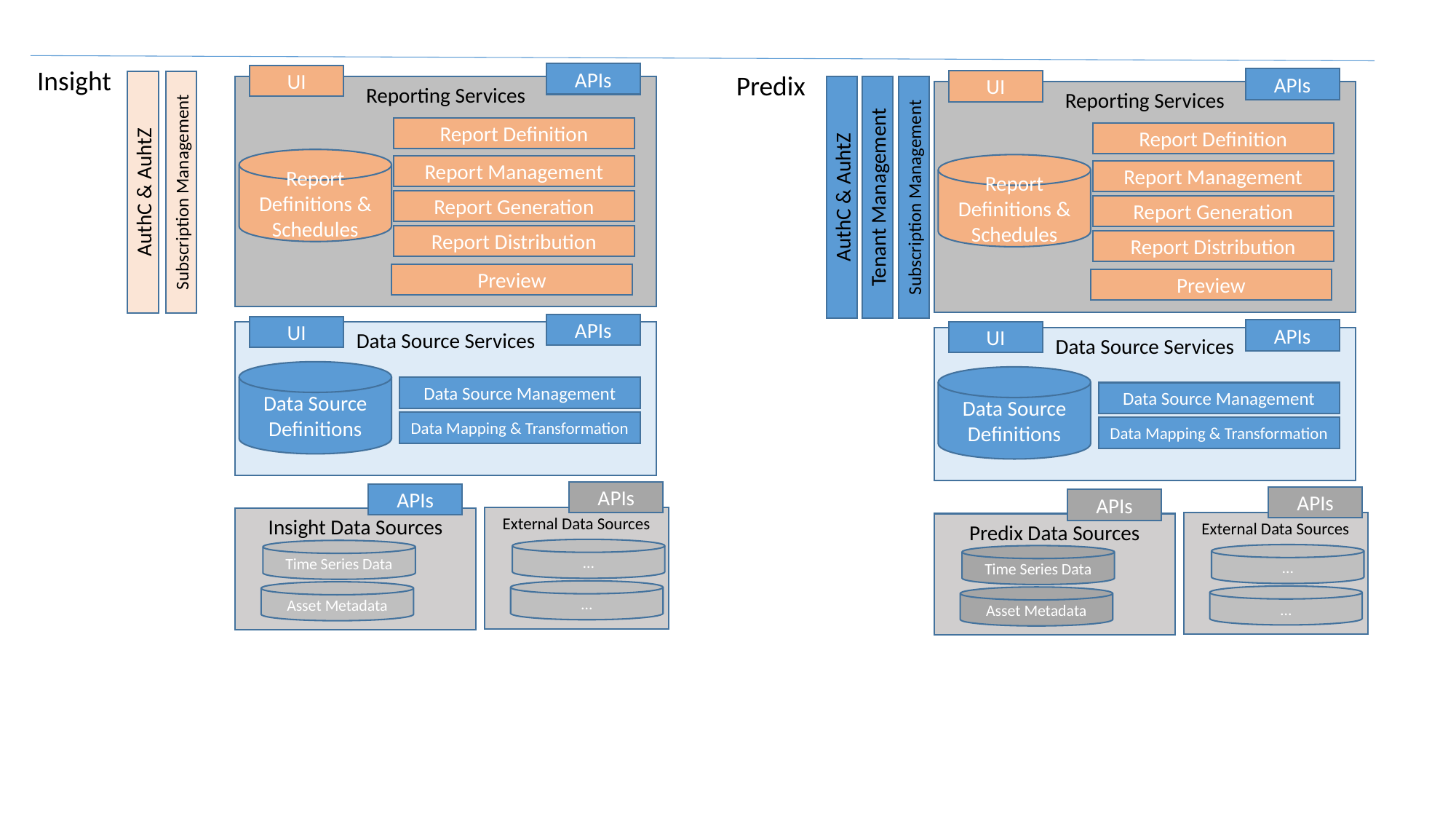

Insight
APIs
UI
Reporting Services
Report Definition
Report Definitions & Schedules
Report Management
AuthC & AuhtZ
Subscription Management
Report Generation
Report Distribution
Preview
APIs
UI
Data Source Services
Data Source Definitions
Data Source Management
Data Mapping & Transformation
APIs
APIs
External Data Sources
Insight Data Sources
…
Time Series Data
…
Asset Metadata
Predix
APIs
UI
Reporting Services
Report Definition
Report Definitions & Schedules
Report Management
Tenant Management
Subscription Management
AuthC & AuhtZ
Report Generation
Report Distribution
Preview
APIs
UI
Data Source Services
Data Source Definitions
Data Source Management
Data Mapping & Transformation
APIs
APIs
External Data Sources
Predix Data Sources
…
Time Series Data
…
Asset Metadata